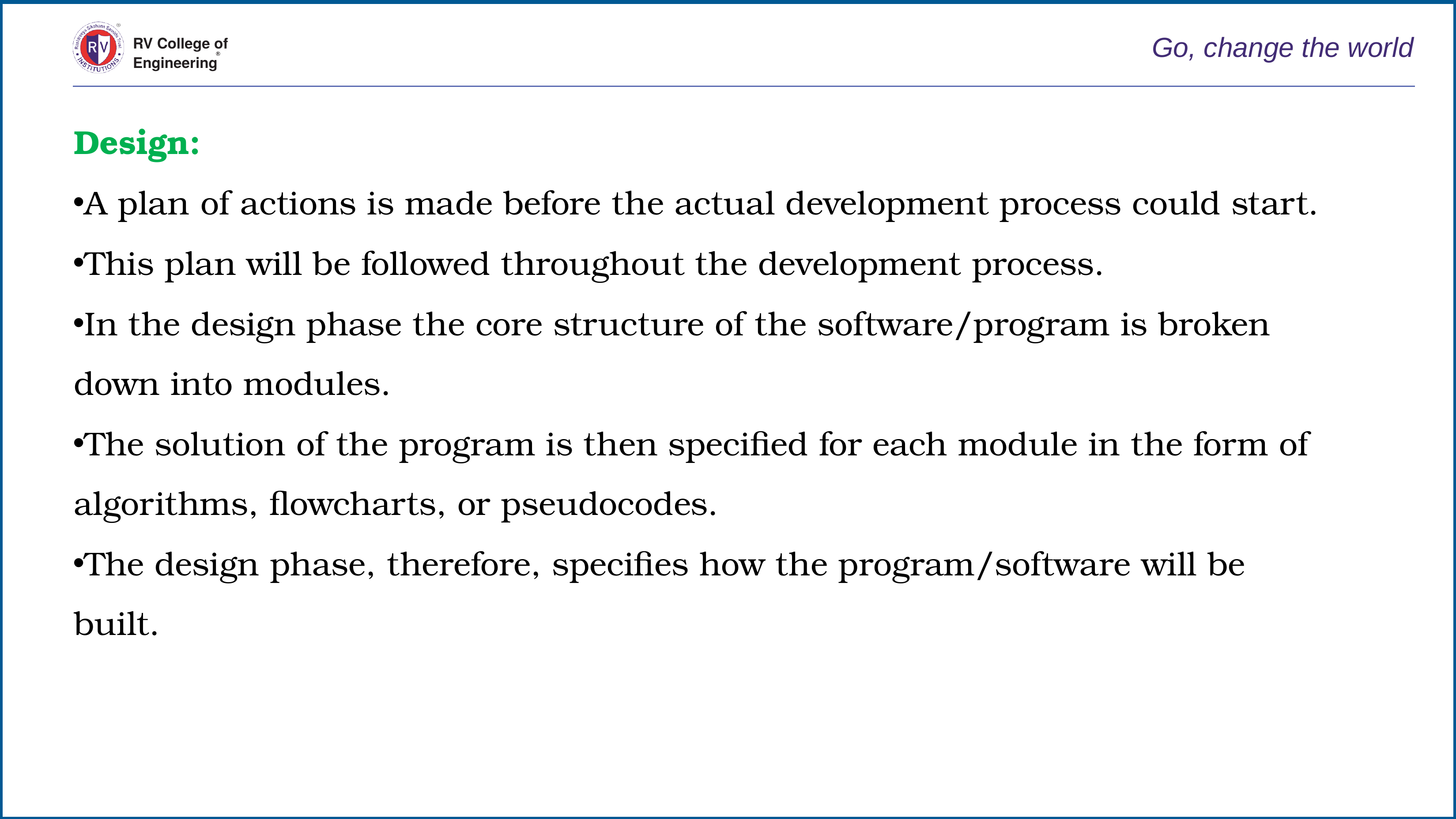

# Go, change the world
RV College of
Engineering

Design:
A plan of actions is made before the actual development process could start.
This plan will be followed throughout the development process.
In the design phase the core structure of the software/program is broken down into modules.
The solution of the program is then specified for each module in the form of algorithms, flowcharts, or pseudocodes.
The design phase, therefore, specifies how the program/software will be built.